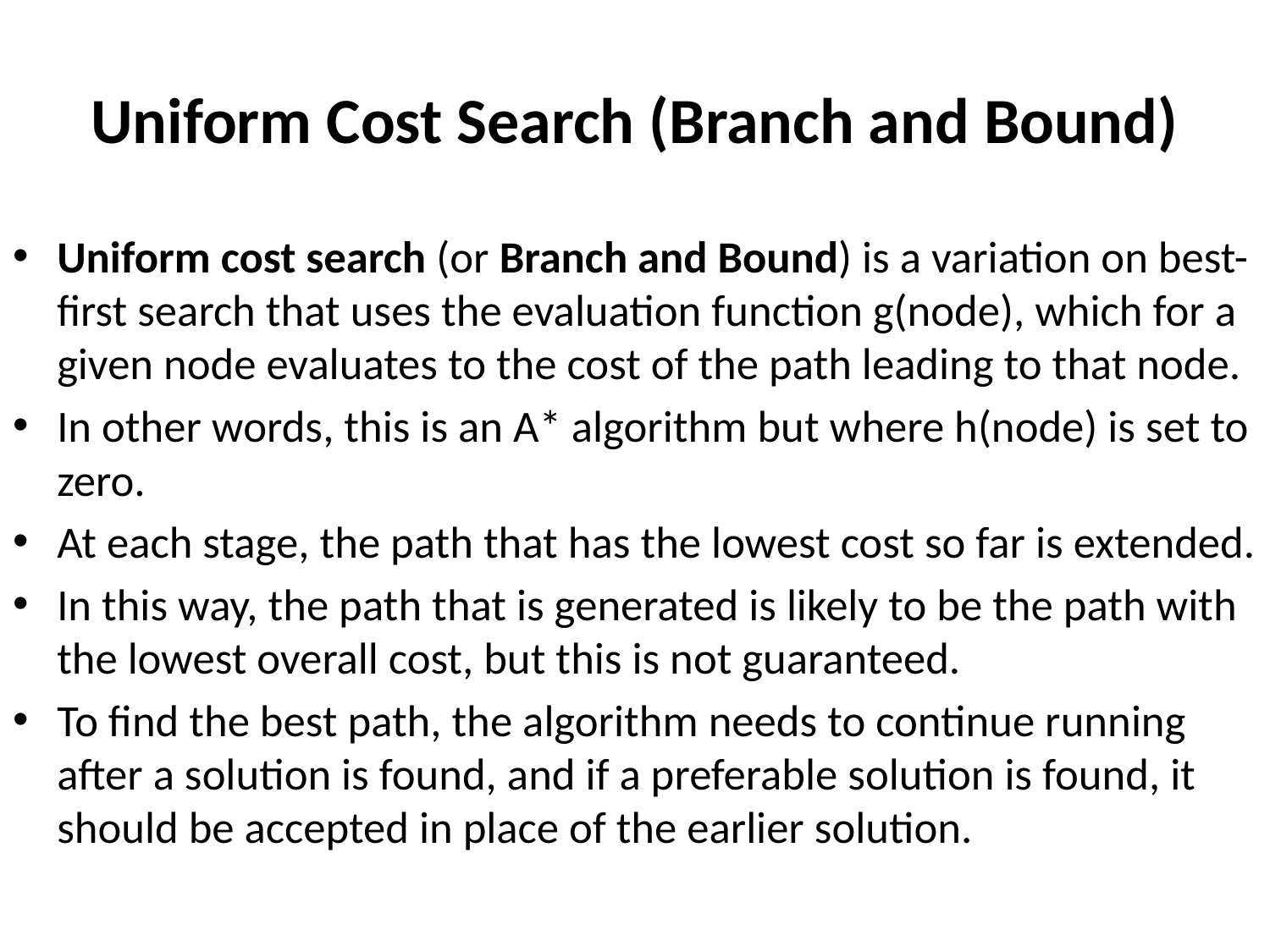

# Uniform Cost Search (Branch and Bound)
Uniform cost search (or Branch and Bound) is a variation on best-first search that uses the evaluation function g(node), which for a given node evaluates to the cost of the path leading to that node.
In other words, this is an A* algorithm but where h(node) is set to zero.
At each stage, the path that has the lowest cost so far is extended.
In this way, the path that is generated is likely to be the path with the lowest overall cost, but this is not guaranteed.
To find the best path, the algorithm needs to continue running after a solution is found, and if a preferable solution is found, it should be accepted in place of the earlier solution.